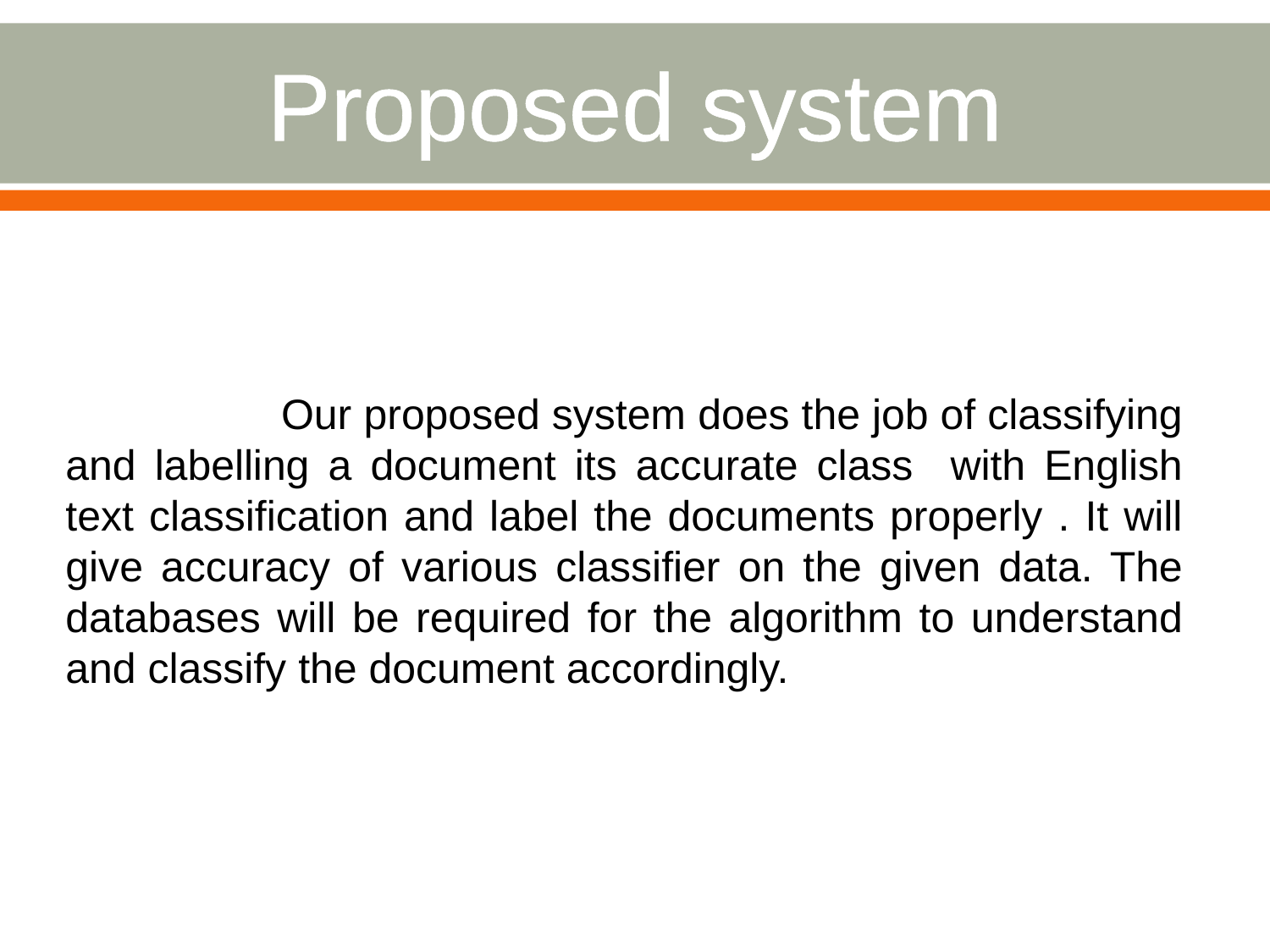

# Proposed system
                  Our proposed system does the job of classifying and labelling a document its accurate class  with English text classification and label the documents properly . It will give accuracy of various classifier on the given data. The databases will be required for the algorithm to understand and classify the document accordingly.